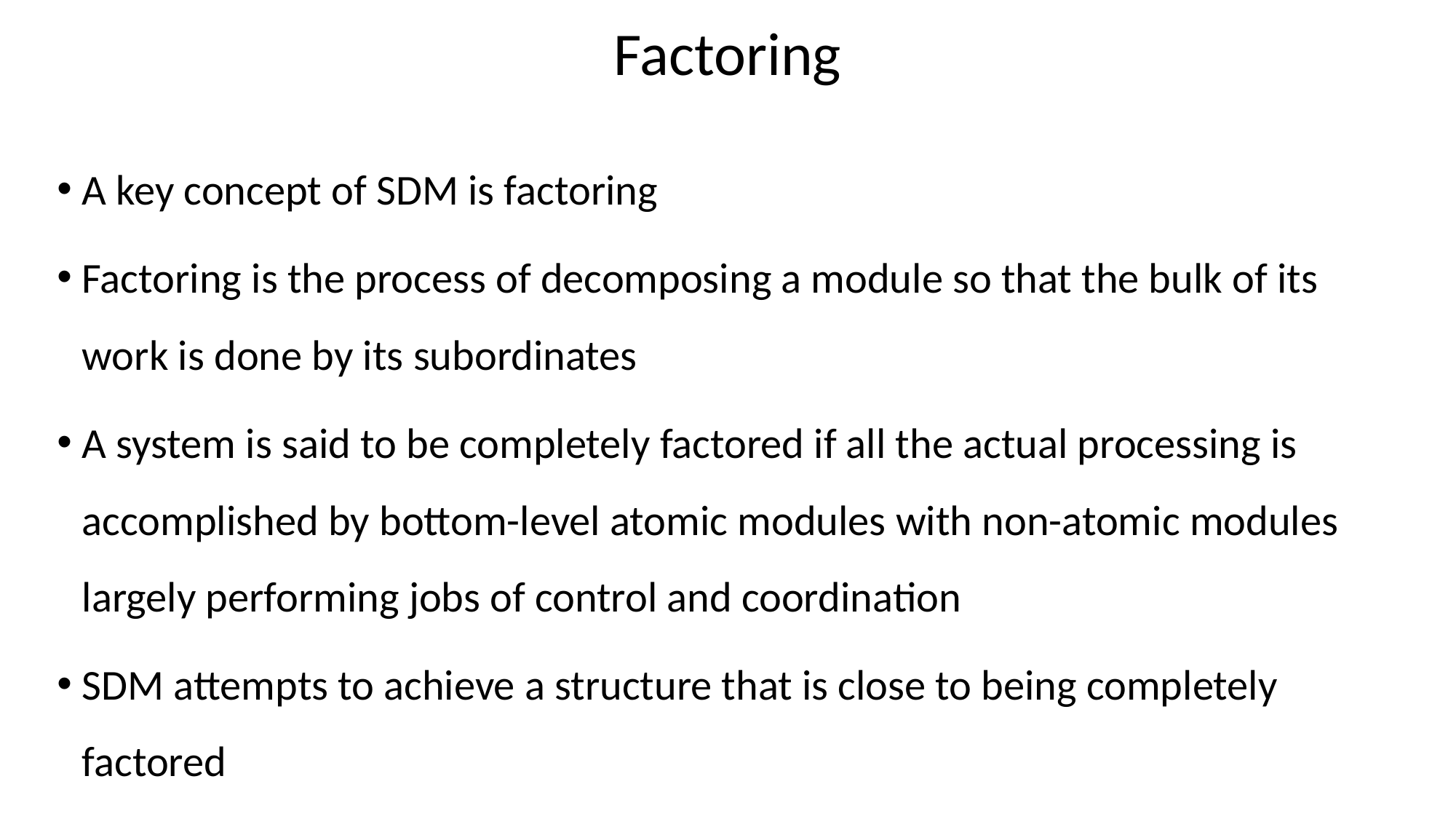

# Factoring
A key concept of SDM is factoring
Factoring is the process of decomposing a module so that the bulk of its work is done by its subordinates
A system is said to be completely factored if all the actual processing is accomplished by bottom-level atomic modules with non-atomic modules largely performing jobs of control and coordination
SDM attempts to achieve a structure that is close to being completely factored